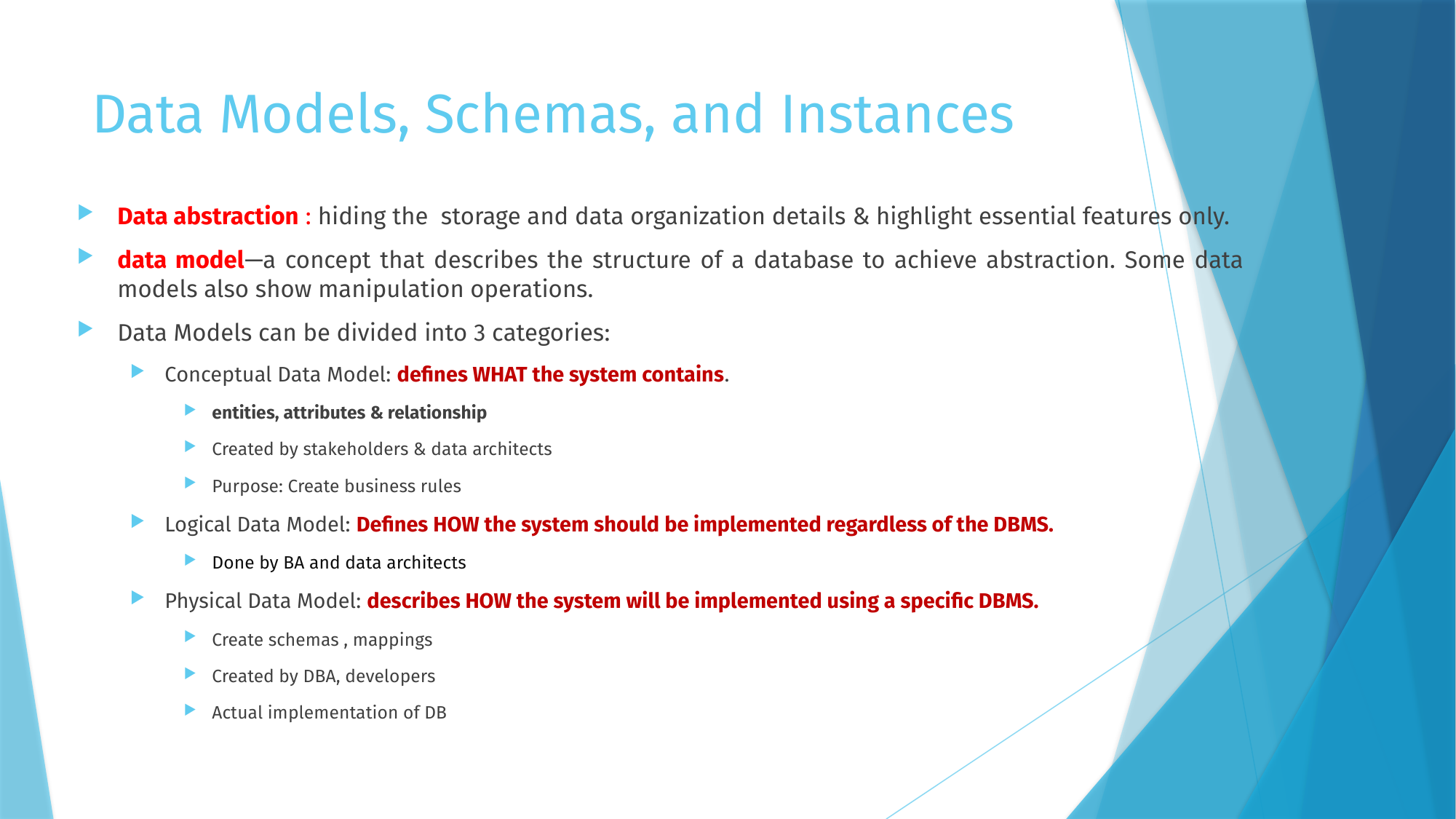

# Data Models, Schemas, and Instances

Data abstraction : hiding the  storage and data organization details & highlight essential features only.
data model—a concept that describes the structure of a database to achieve abstraction. Some data models also show manipulation operations.
Data Models can be divided into 3 categories:
Conceptual Data Model: defines WHAT the system contains.
entities, attributes & relationship
Created by stakeholders & data architects
Purpose: Create business rules
Logical Data Model: Defines HOW the system should be implemented regardless of the DBMS.
Done by BA and data architects
Physical Data Model: describes HOW the system will be implemented using a specific DBMS.
Create schemas , mappings
Created by DBA, developers
Actual implementation of DB